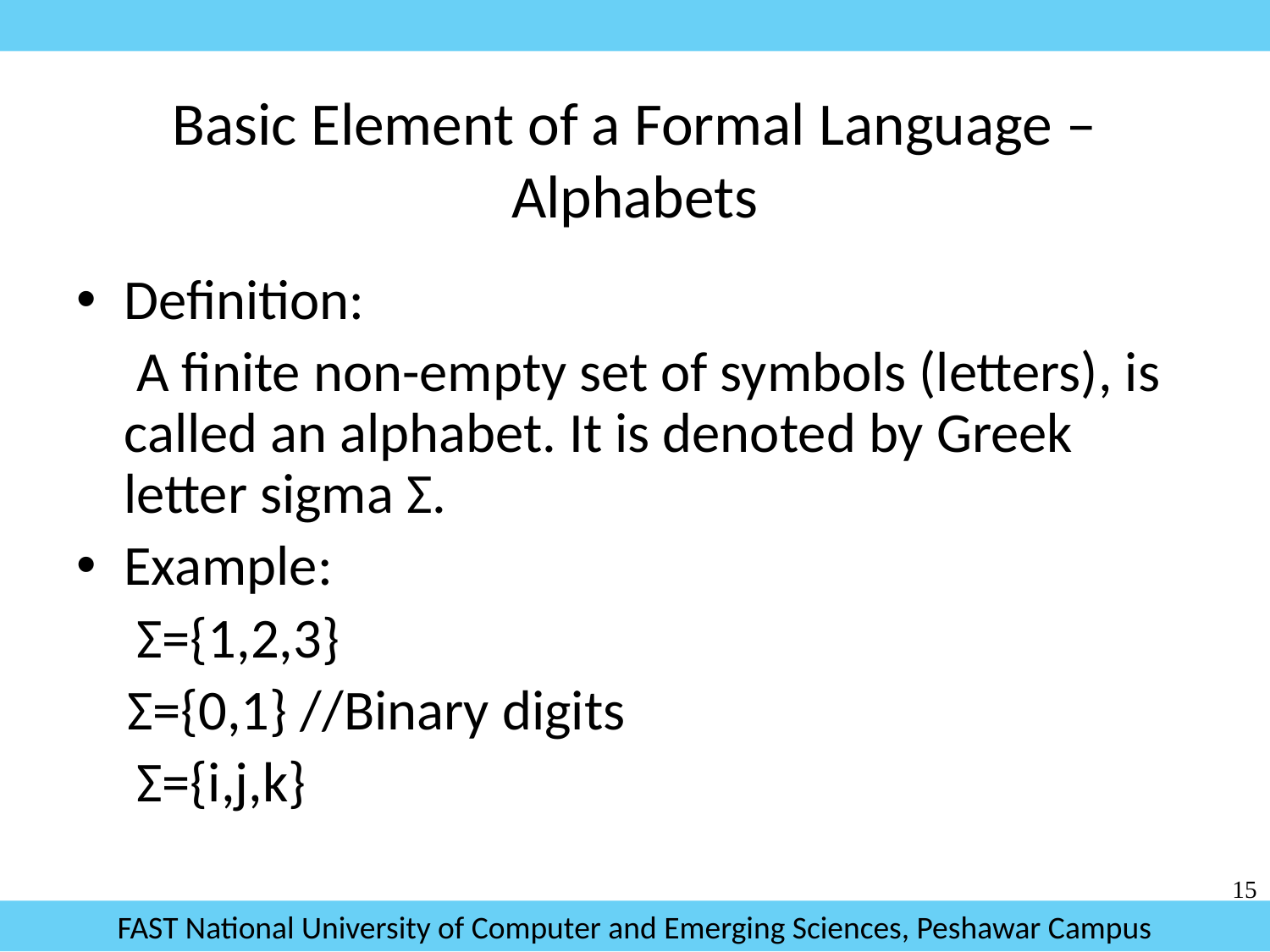

# Basic Element of a Formal Language – Alphabets
Definition:
	 A finite non-empty set of symbols (letters), is called an alphabet. It is denoted by Greek letter sigma Σ.
Example:
	 Σ={1,2,3}
    Σ={0,1} //Binary digits
	 Σ={i,j,k}
15
FAST National University of Computer and Emerging Sciences, Peshawar Campus